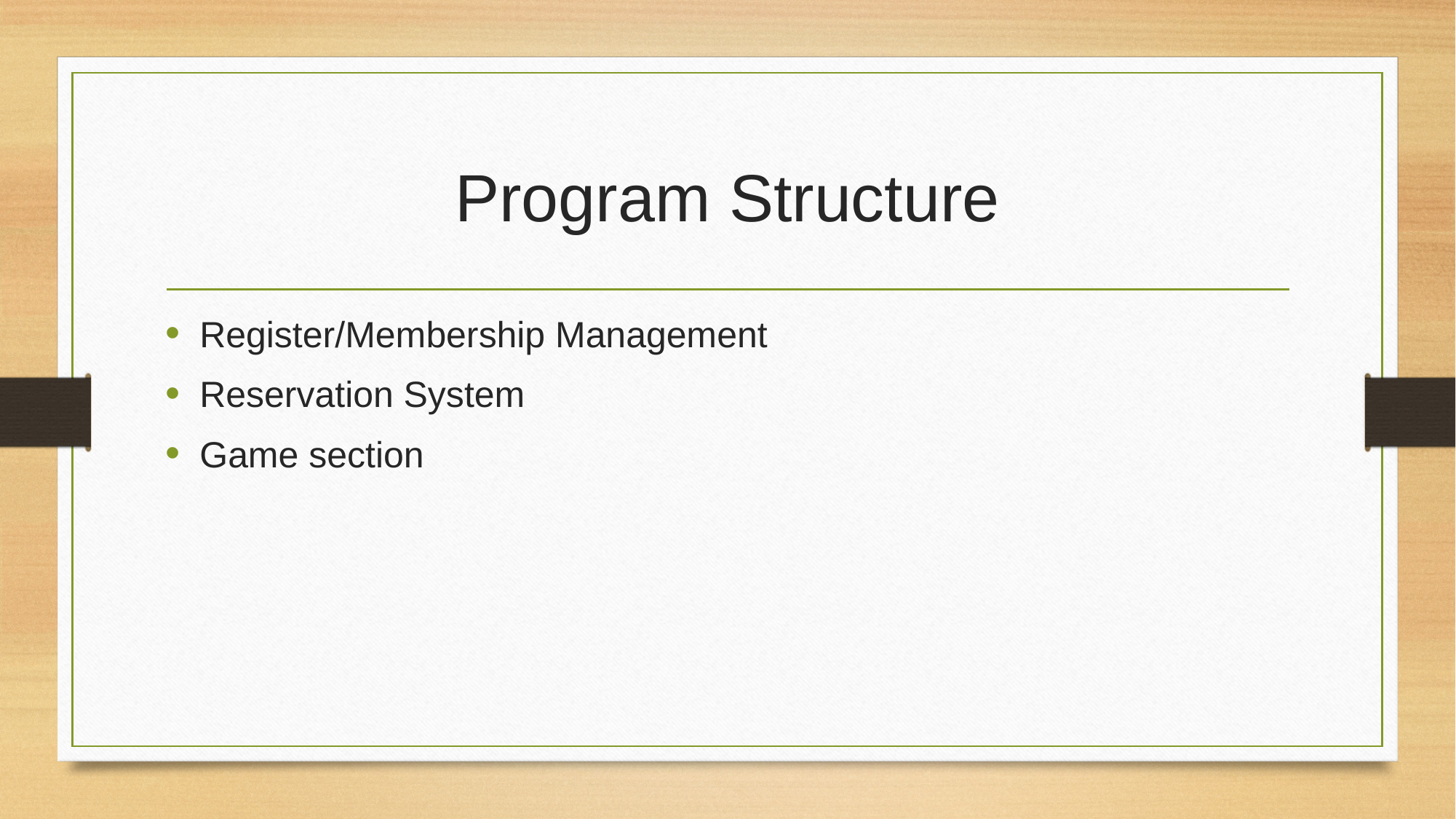

# Program Structure
Register/Membership Management
Reservation System
Game section